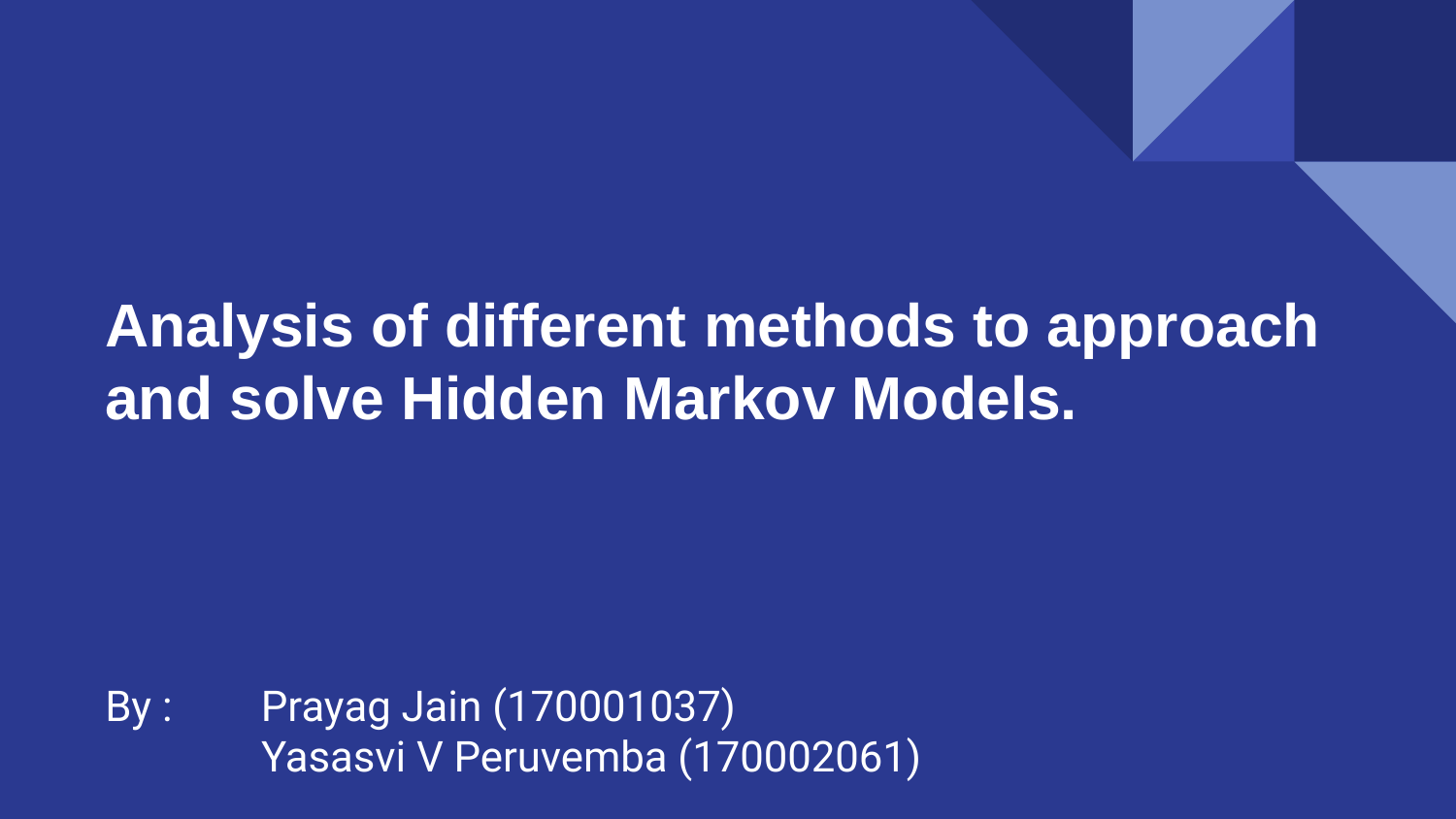

# Analysis of different methods to approach and solve Hidden Markov Models.
By :	 Prayag Jain (170001037)
	 Yasasvi V Peruvemba (170002061)